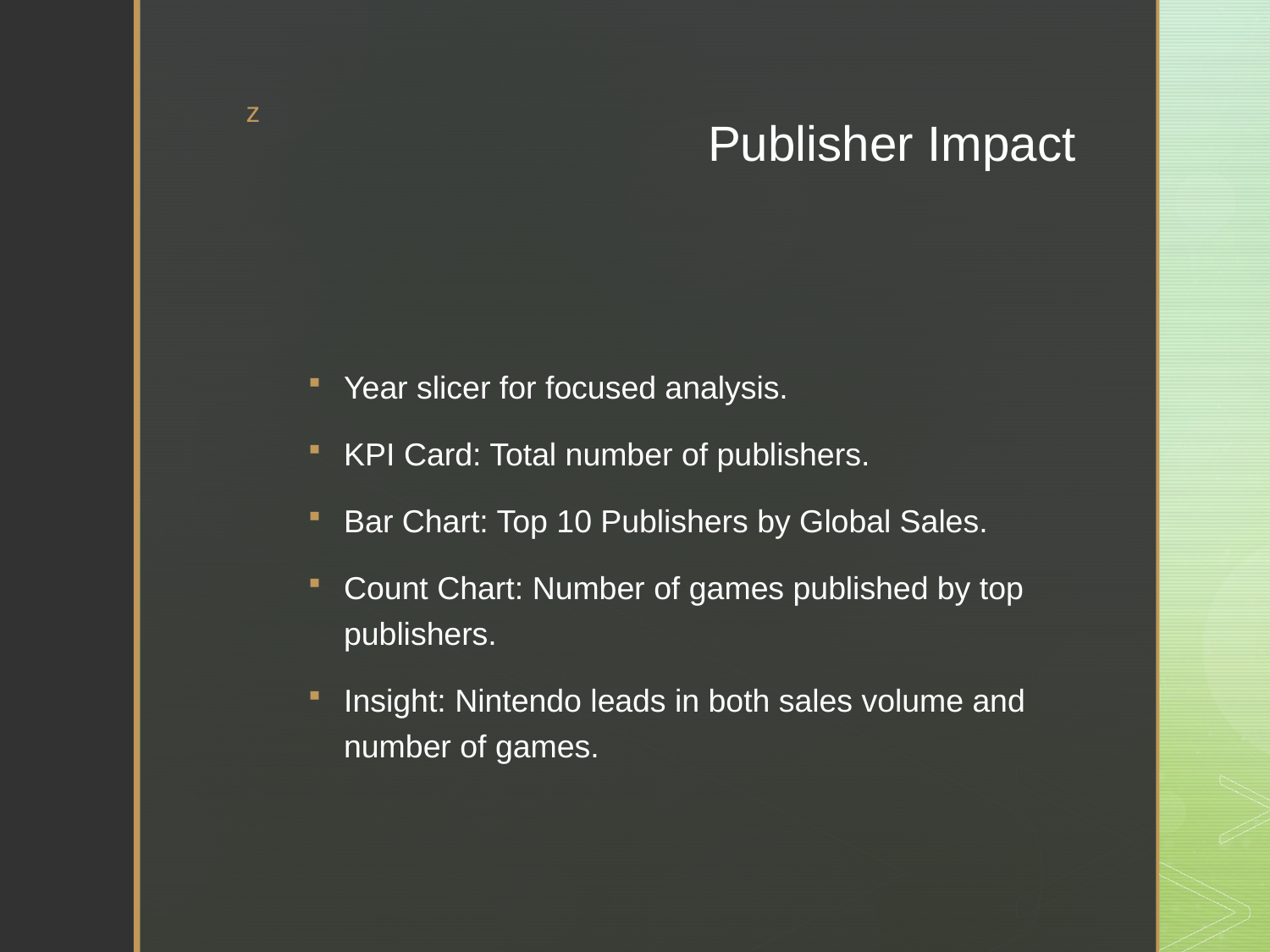

# Publisher Impact
Year slicer for focused analysis.
KPI Card: Total number of publishers.
Bar Chart: Top 10 Publishers by Global Sales.
Count Chart: Number of games published by top publishers.
Insight: Nintendo leads in both sales volume and number of games.